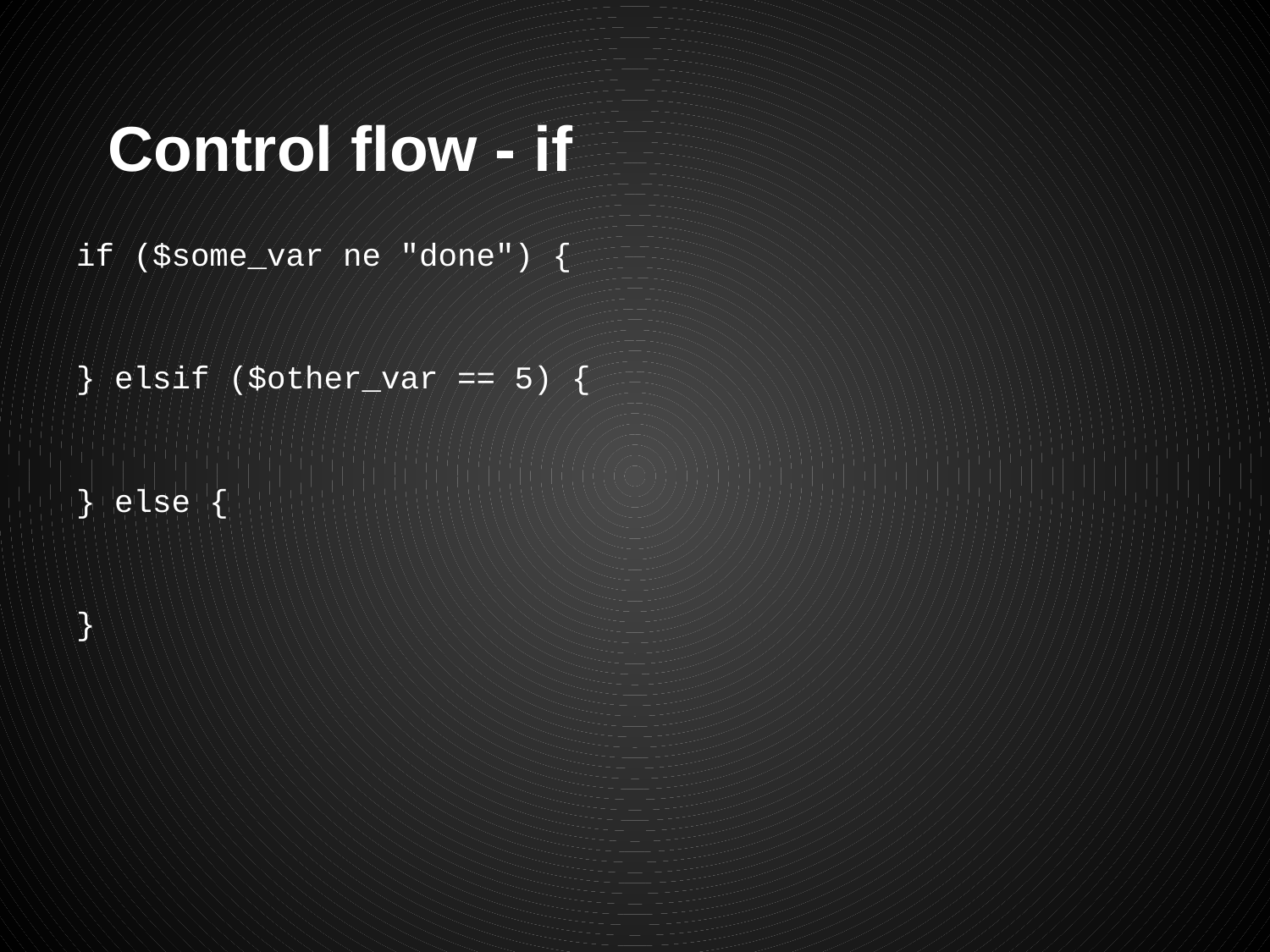

# Control flow - if
if ($some_var ne "done") {

} elsif ($other_var == 5) {

} else {

}